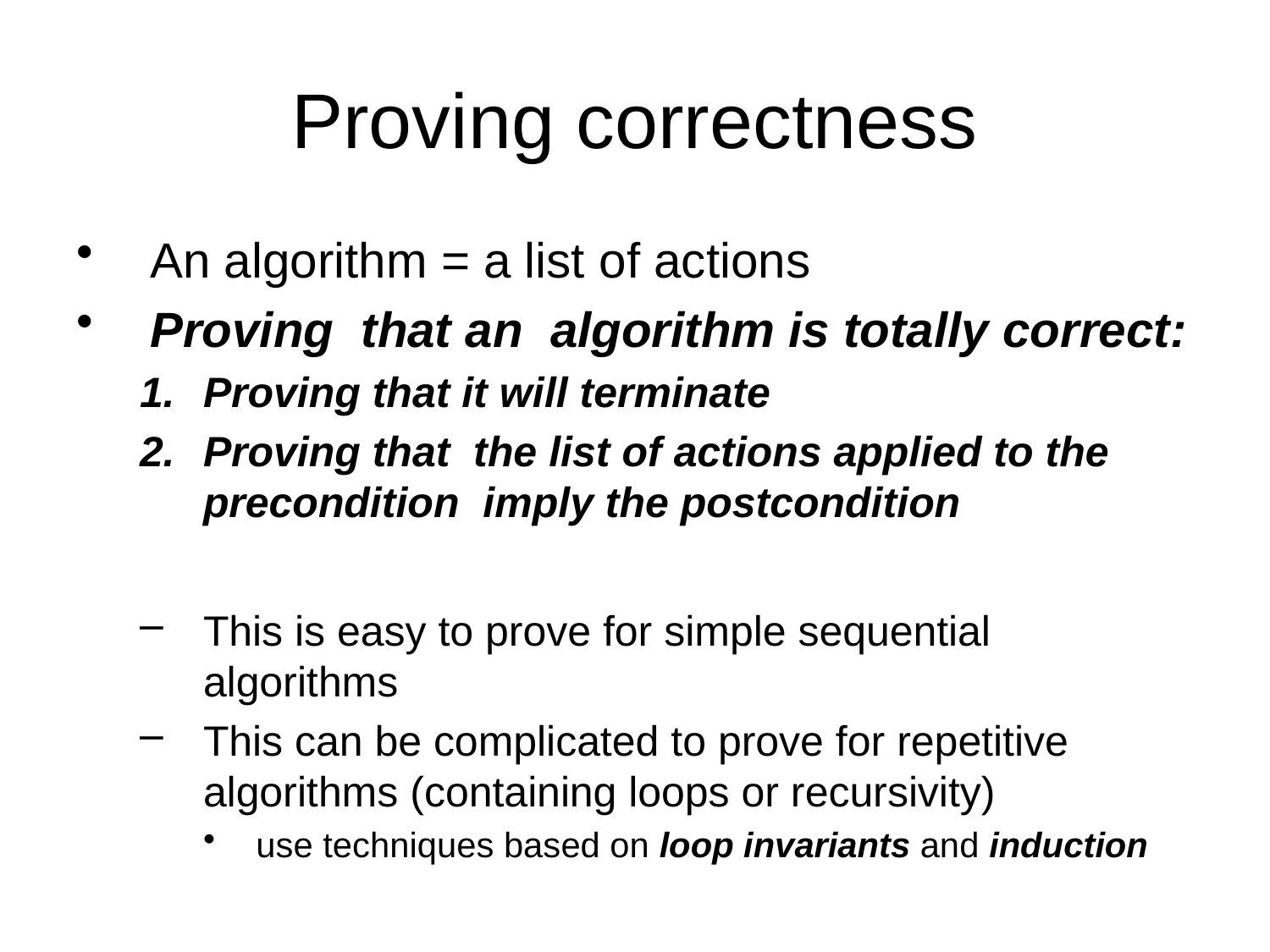

# Proving correctness
An algorithm = a list of actions
Proving  that an  algorithm is totally correct:
Proving that it will terminate
Proving that  the list of actions applied to the precondition  imply the postcondition

This is easy to prove for simple sequential algorithms
This can be complicated to prove for repetitive algorithms (containing loops or recursivity)
use techniques based on loop invariants and induction